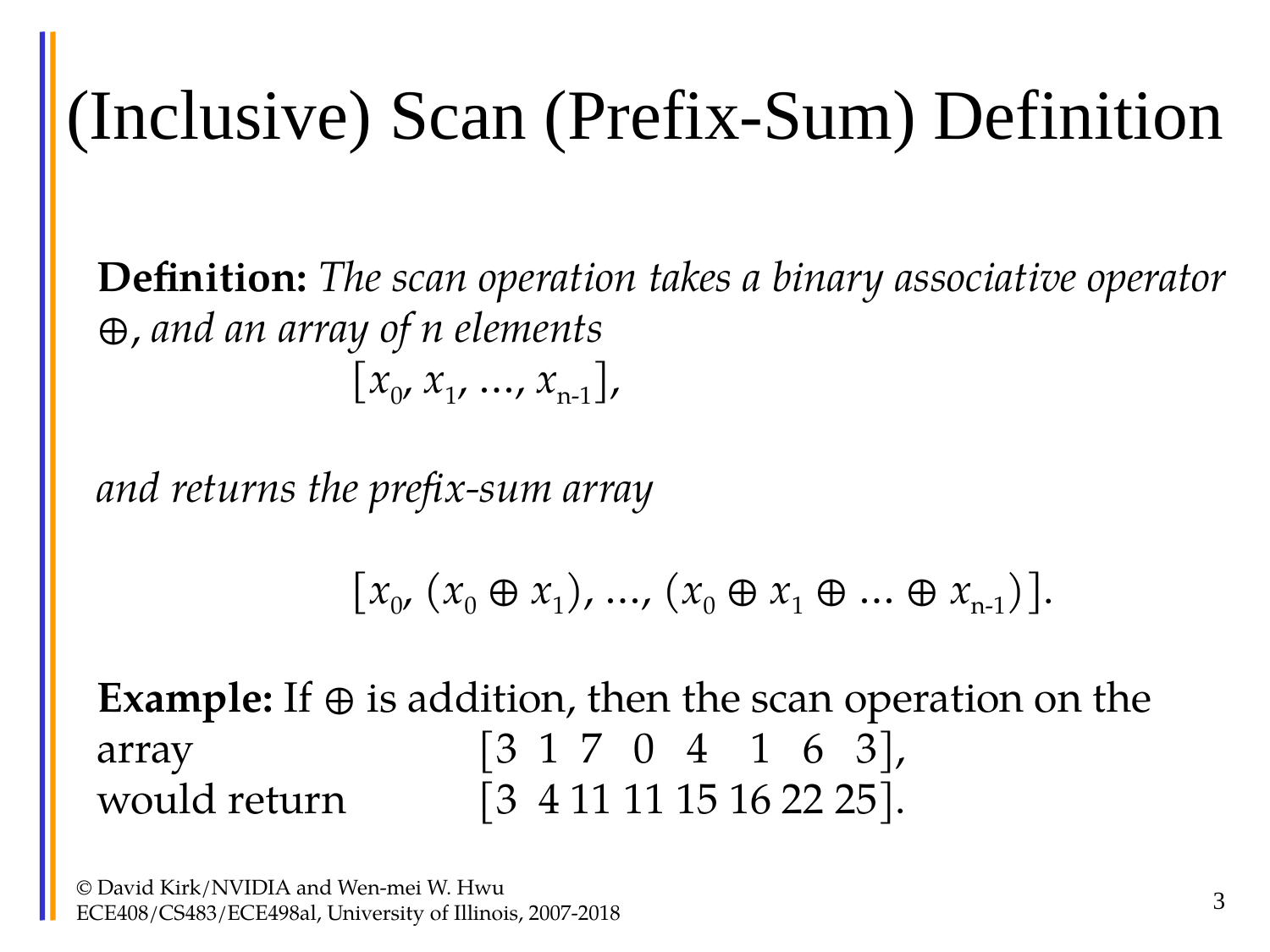

# (Inclusive) Scan (Prefix-Sum) Definition
Definition: The scan operation takes a binary associative operator ⊕, and an array of n elements
                        [x0, x1, …, xn-1],

and returns the prefix-sum array

		[x0, (x0 ⊕ x1), …, (x0 ⊕ x1 ⊕ … ⊕ xn-1)].

Example: If ⊕ is addition, then the scan operation on the array 			[3  1  7   0   4    1   6   3],
would return		[3  4 11 11 15 16 22 25].
© David Kirk/NVIDIA and Wen-mei W. Hwu  ECE408/CS483/ECE498al, University of Illinois, 2007-2018
3